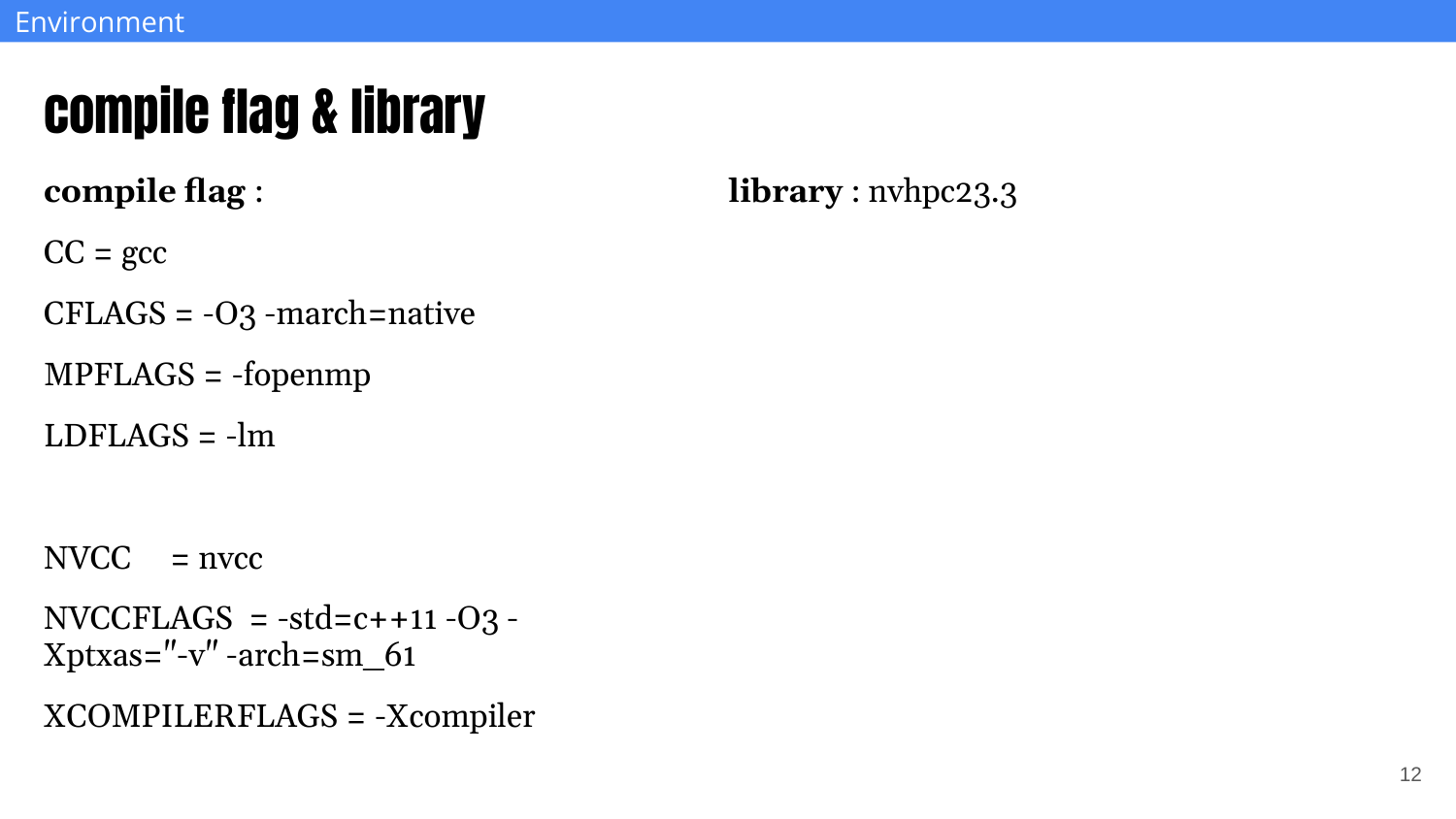

Environment
# compile flag & library
compile flag :
CC = gcc
CFLAGS = -O3 -march=native
MPFLAGS = -fopenmp
LDFLAGS = -lm

NVCC     = nvcc
NVCCFLAGS  = -std=c++11 -O3 -Xptxas="-v" -arch=sm_61
XCOMPILERFLAGS = -Xcompiler
library : nvhpc23.3

12